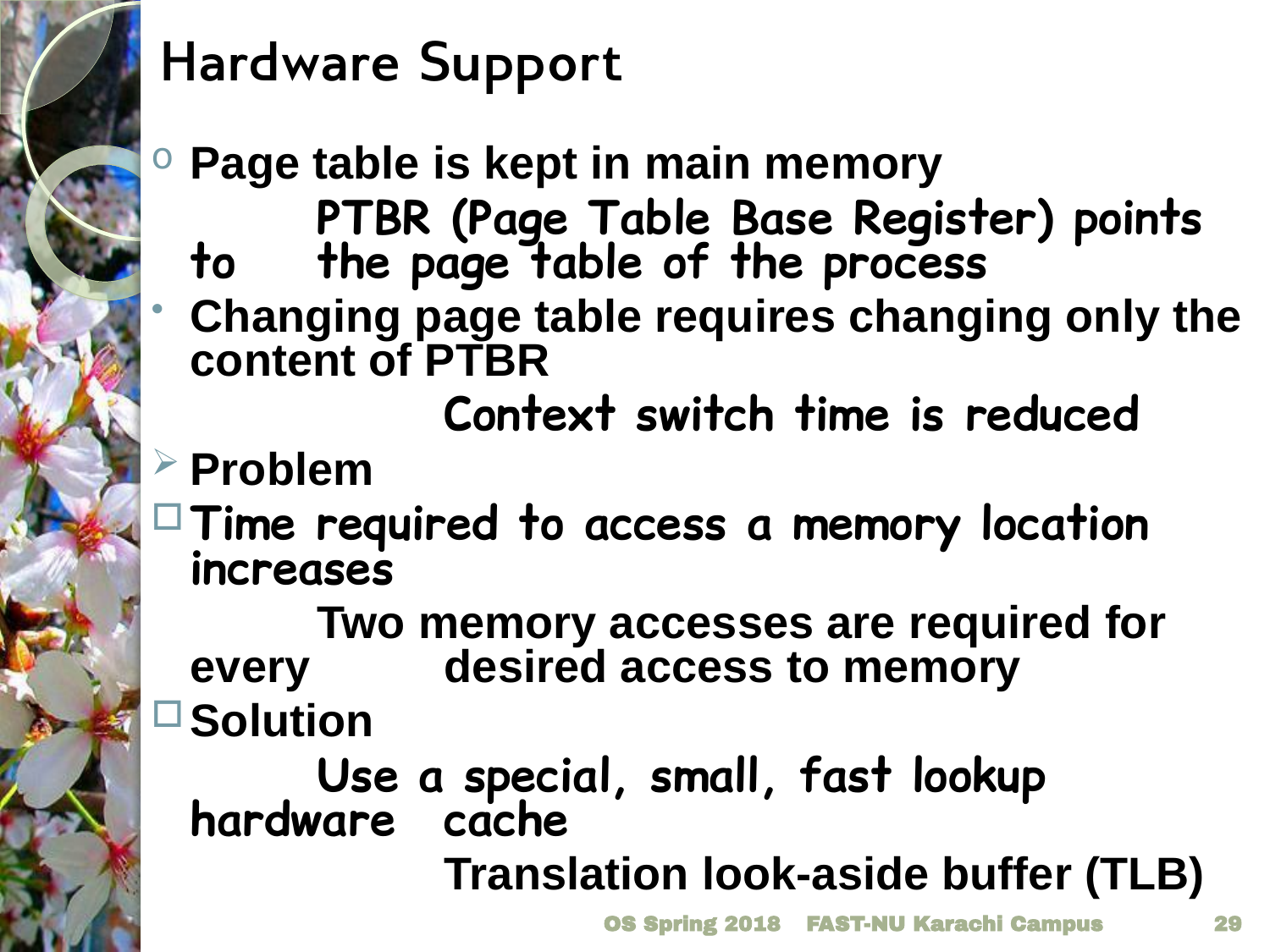

# Hardware Support
Page table is kept in main memory
		PTBR (Page Table Base Register) points to 	the page table of the process
Changing page table requires changing only the content of PTBR
			Context switch time is reduced
Problem
Time required to access a memory location increases
		Two memory accesses are required for every 	desired access to memory
Solution
		Use a special, small, fast lookup hardware 	cache
			Translation look-aside buffer (TLB)
OS Spring 2018
FAST-NU Karachi Campus
29